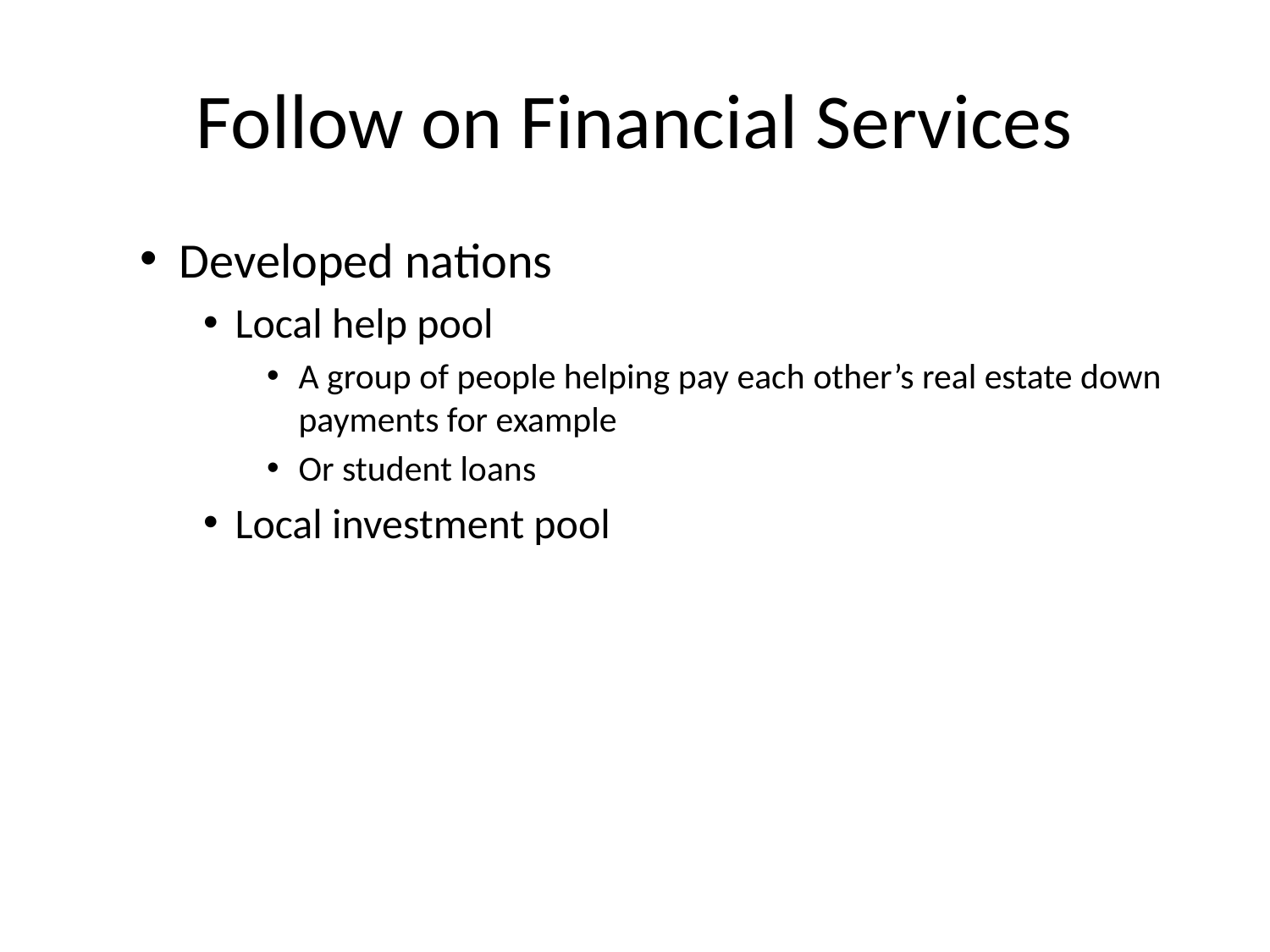

# Follow on Financial Services
Developed nations
Local help pool
A group of people helping pay each other’s real estate down payments for example
Or student loans
Local investment pool